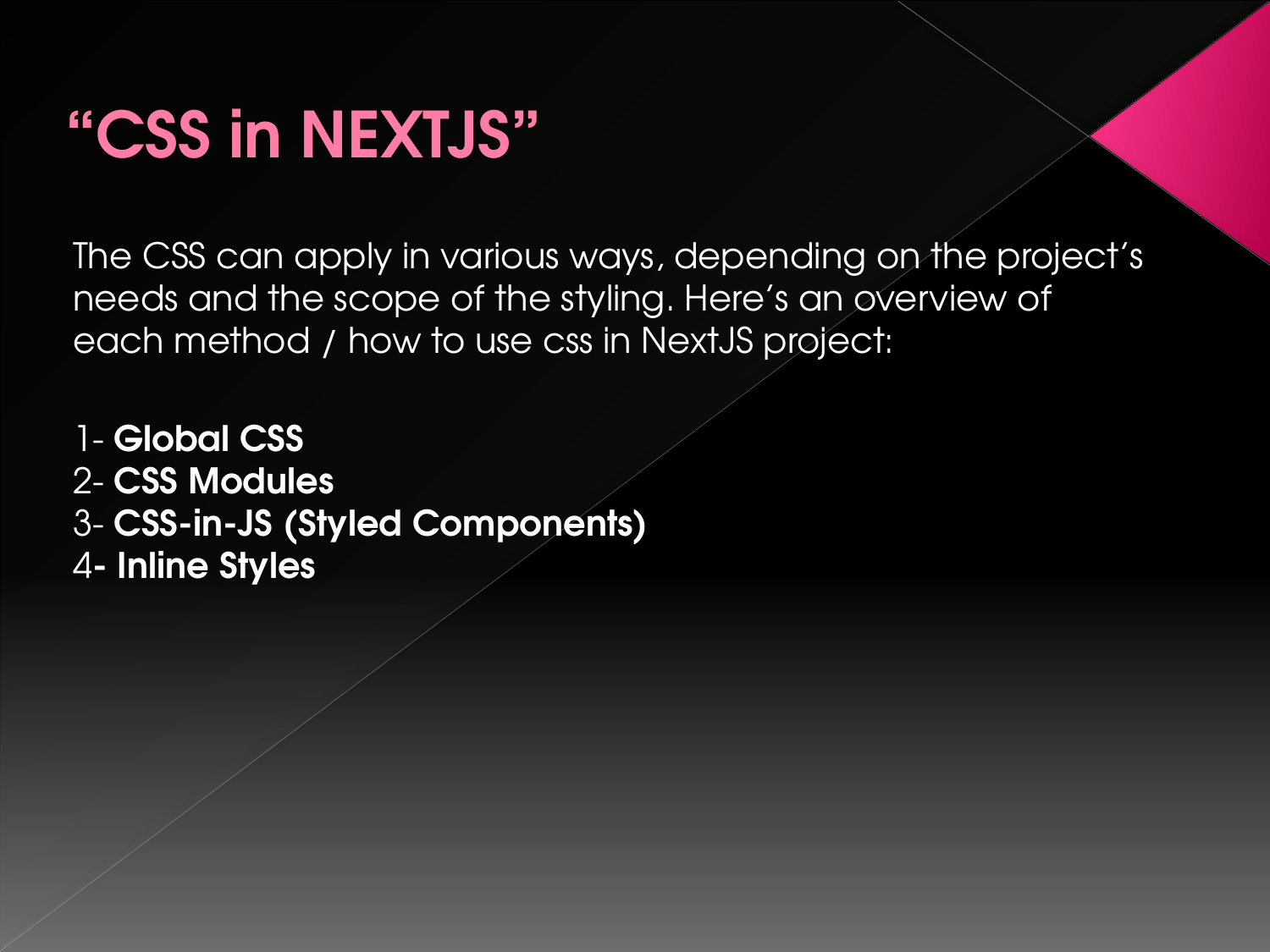

# “CSS in NEXTJS”
The CSS can apply in various ways, depending on the project’s needs and the scope of the styling. Here’s an overview of each method / how to use css in NextJS project:

1- Global CSS
2- CSS Modules
3- CSS-in-JS (Styled Components)
4- Inline Styles